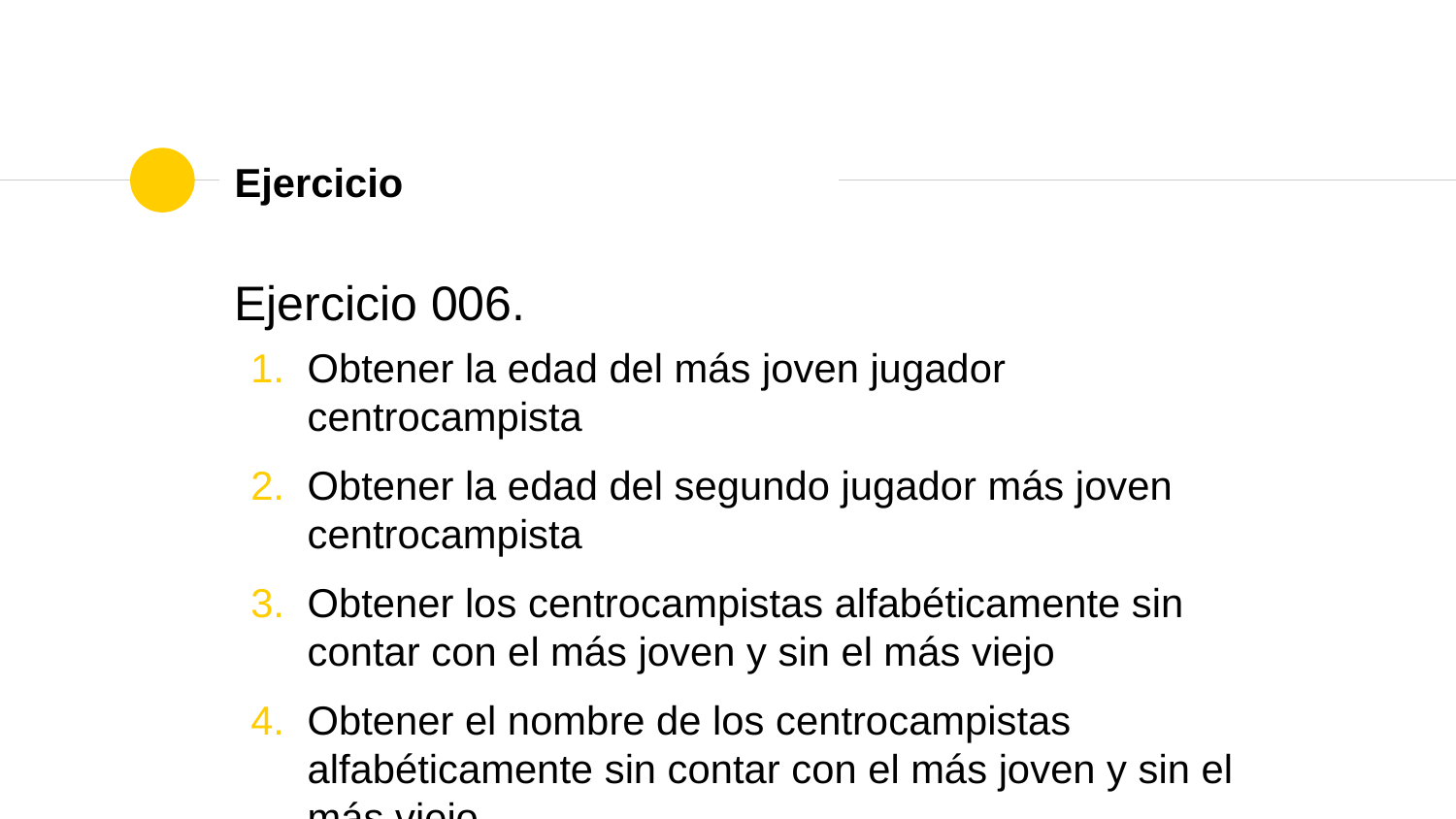

# Ejercicio
Ejercicio 006.
Obtener la edad del más joven jugador centrocampista
Obtener la edad del segundo jugador más joven centrocampista
Obtener los centrocampistas alfabéticamente sin contar con el más joven y sin el más viejo
Obtener el nombre de los centrocampistas alfabéticamente sin contar con el más joven y sin el más viejo